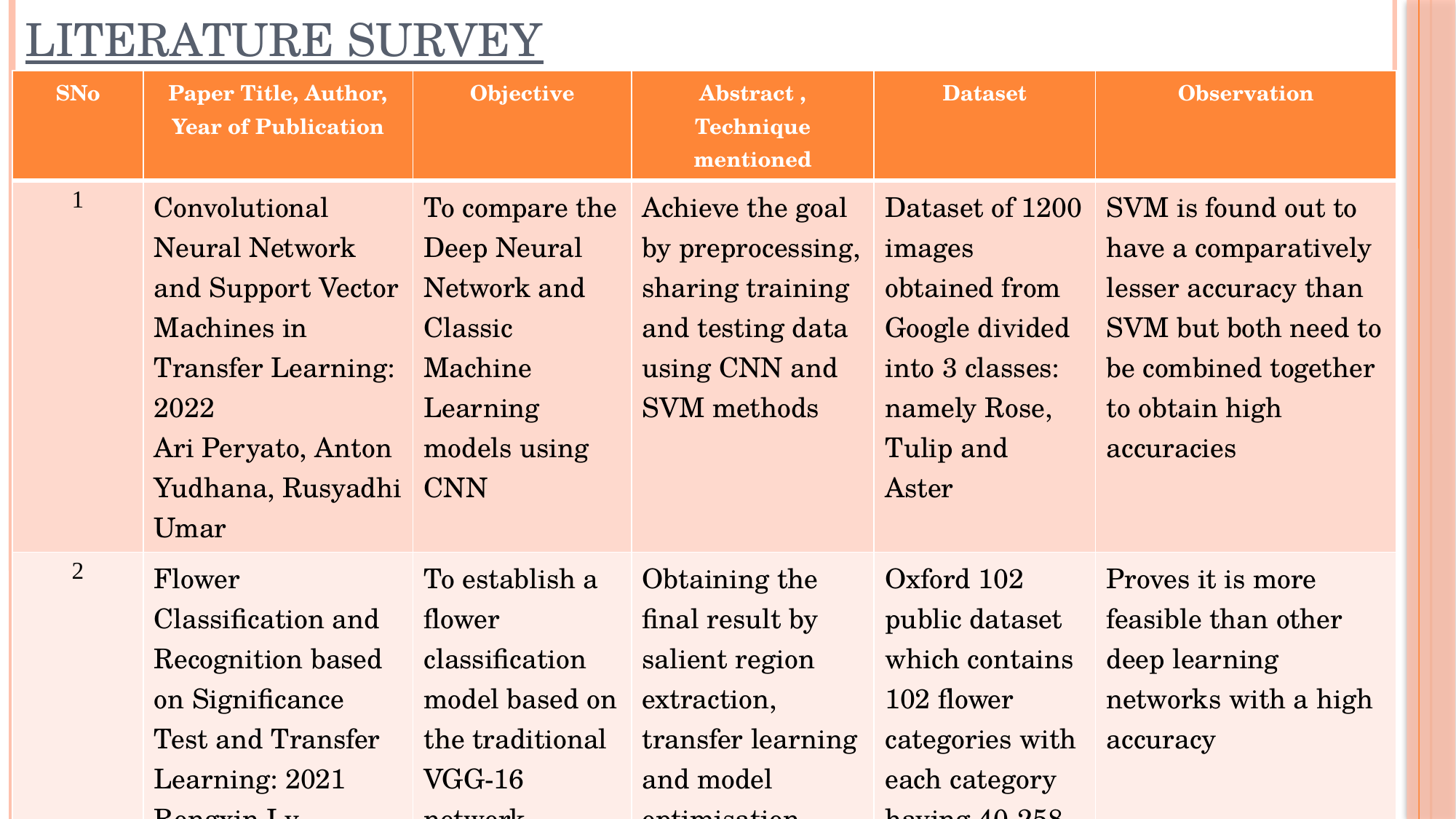

# LITERATURE SURVEY
| SNo | Paper Title, Author, Year of Publication | Objective | Abstract , Technique mentioned | Dataset | Observation |
| --- | --- | --- | --- | --- | --- |
| 1 | Convolutional Neural Network and Support Vector Machines in Transfer Learning: 2022 Ari Peryato, Anton Yudhana, Rusyadhi Umar | To compare the Deep Neural Network and Classic Machine Learning models using CNN | Achieve the goal by preprocessing, sharing training and testing data using CNN and SVM methods | Dataset of 1200 images obtained from Google divided into 3 classes: namely Rose, Tulip and Aster | SVM is found out to have a comparatively lesser accuracy than SVM but both need to be combined together to obtain high accuracies |
| 2 | Flower Classification and Recognition based on Significance Test and Transfer Learning: 2021 Rongxin Lv, Zhongzhi Li, Jiankai Zuo, Jing Lu | To establish a flower classification model based on the traditional VGG-16 network | Obtaining the final result by salient region extraction, transfer learning and model optimisation | Oxford 102 public dataset which contains 102 flower categories with each category having 40-258 pictures with a total of 8189 pictures | Proves it is more feasible than other deep learning networks with a high accuracy |